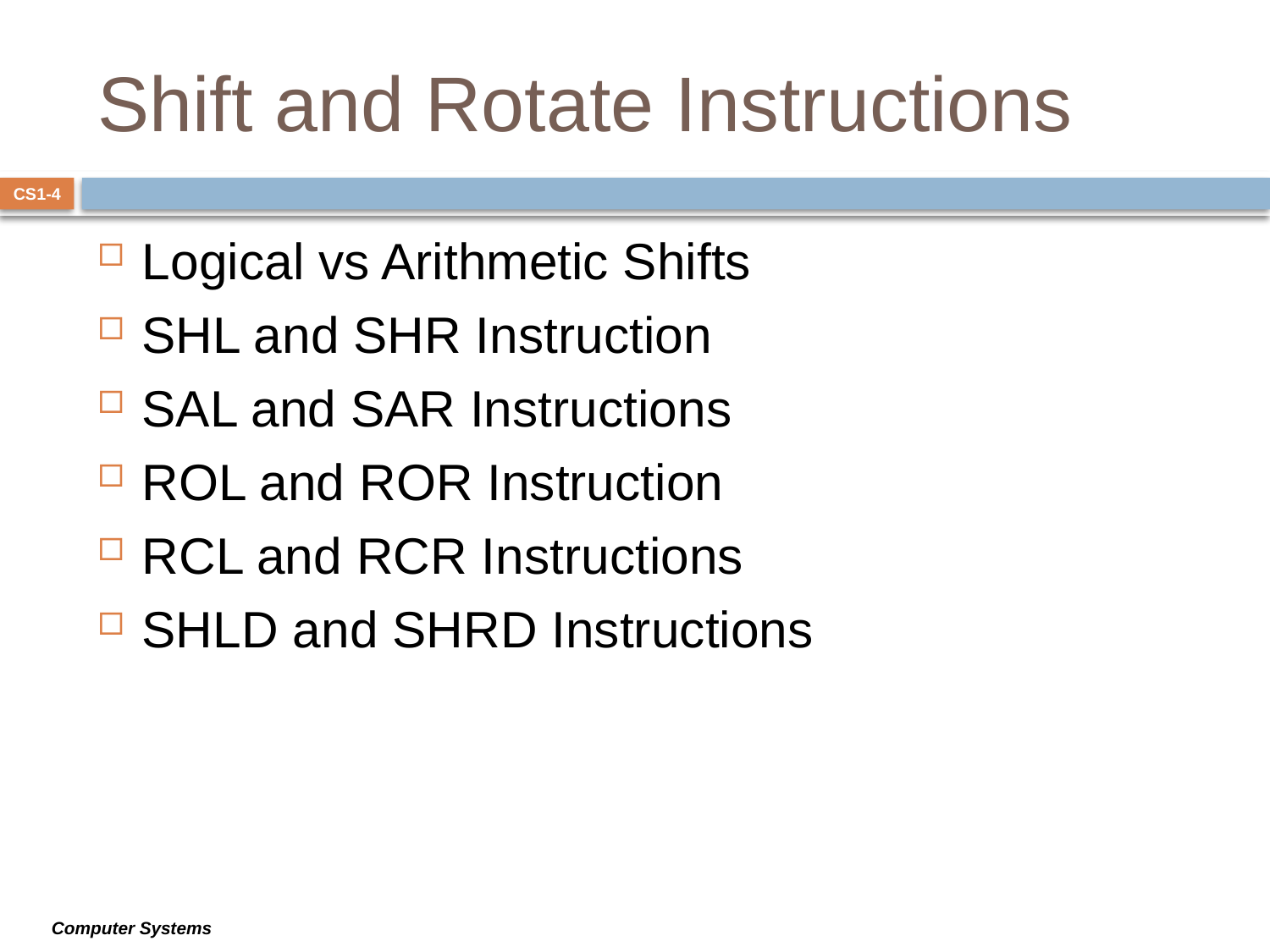

# Shift and Rotate Instructions
CS1-4
Logical vs Arithmetic Shifts
SHL and SHR Instruction
SAL and SAR Instructions
ROL and ROR Instruction
RCL and RCR Instructions
SHLD and SHRD Instructions